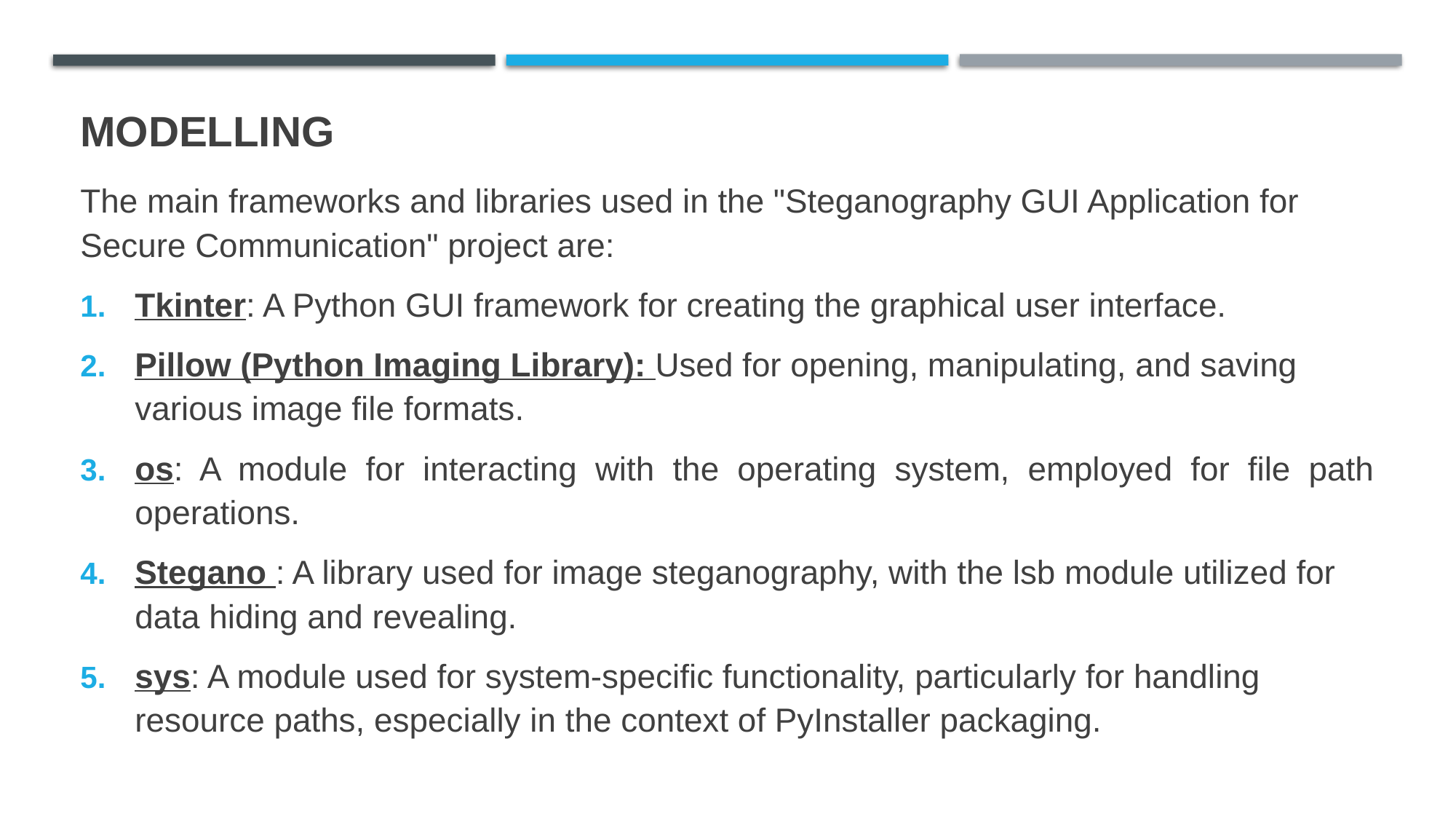

# MODELLING
The main frameworks and libraries used in the "Steganography GUI Application for Secure Communication" project are:
Tkinter: A Python GUI framework for creating the graphical user interface.
Pillow (Python Imaging Library): Used for opening, manipulating, and saving various image file formats.
os: A module for interacting with the operating system, employed for file path operations.
Stegano : A library used for image steganography, with the lsb module utilized for data hiding and revealing.
sys: A module used for system-specific functionality, particularly for handling resource paths, especially in the context of PyInstaller packaging.